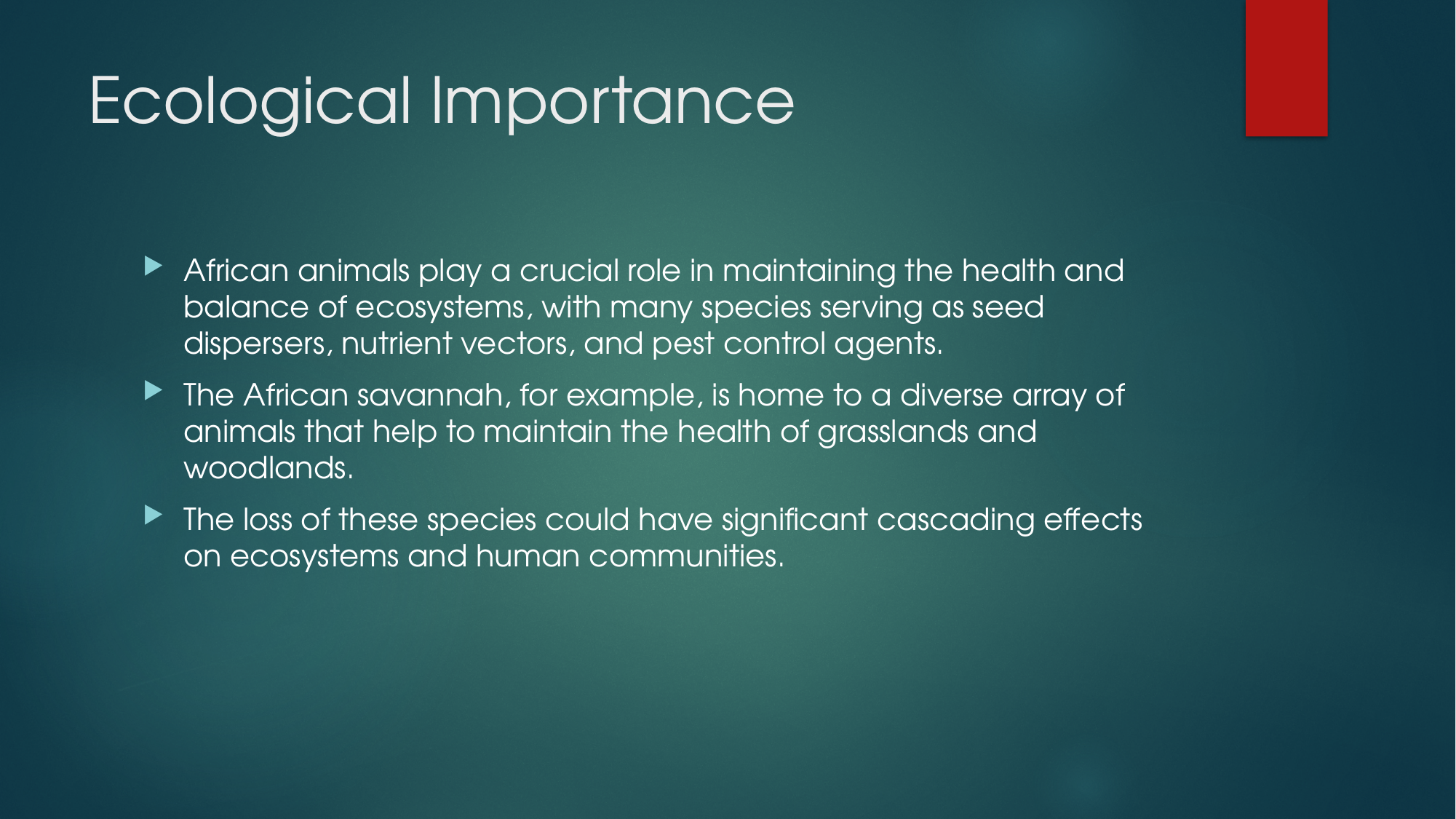

# Ecological Importance
African animals play a crucial role in maintaining the health and balance of ecosystems, with many species serving as seed dispersers, nutrient vectors, and pest control agents.
The African savannah, for example, is home to a diverse array of animals that help to maintain the health of grasslands and woodlands.
The loss of these species could have significant cascading effects on ecosystems and human communities.